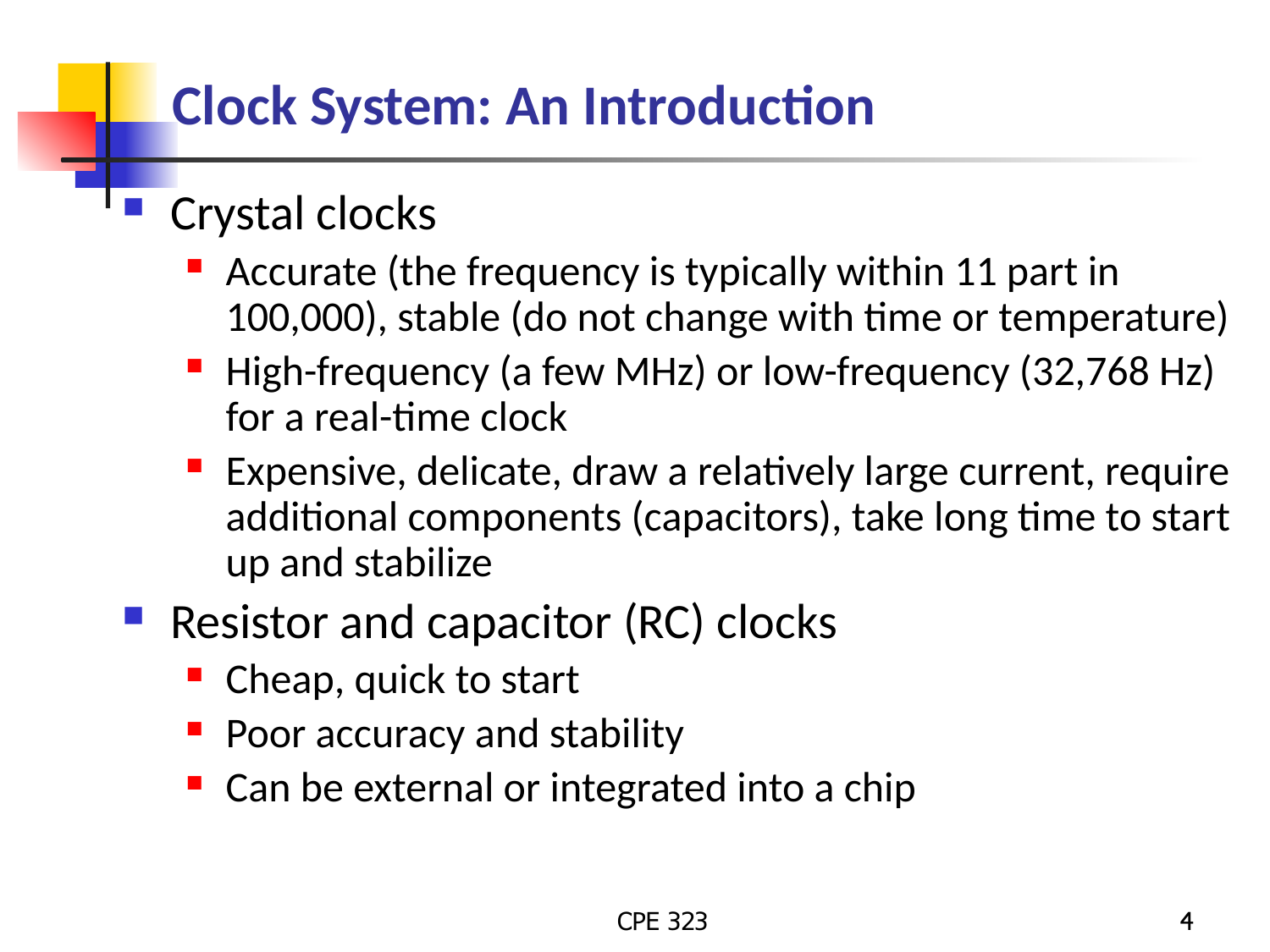

# Clock System: An Introduction
Crystal clocks
Accurate (the frequency is typically within 11 part in 100,000), stable (do not change with time or temperature)
High-frequency (a few MHz) or low-frequency (32,768 Hz) for a real-time clock
Expensive, delicate, draw a relatively large current, require additional components (capacitors), take long time to start up and stabilize
Resistor and capacitor (RC) clocks
Cheap, quick to start
Poor accuracy and stability
Can be external or integrated into a chip
CPE 323
4